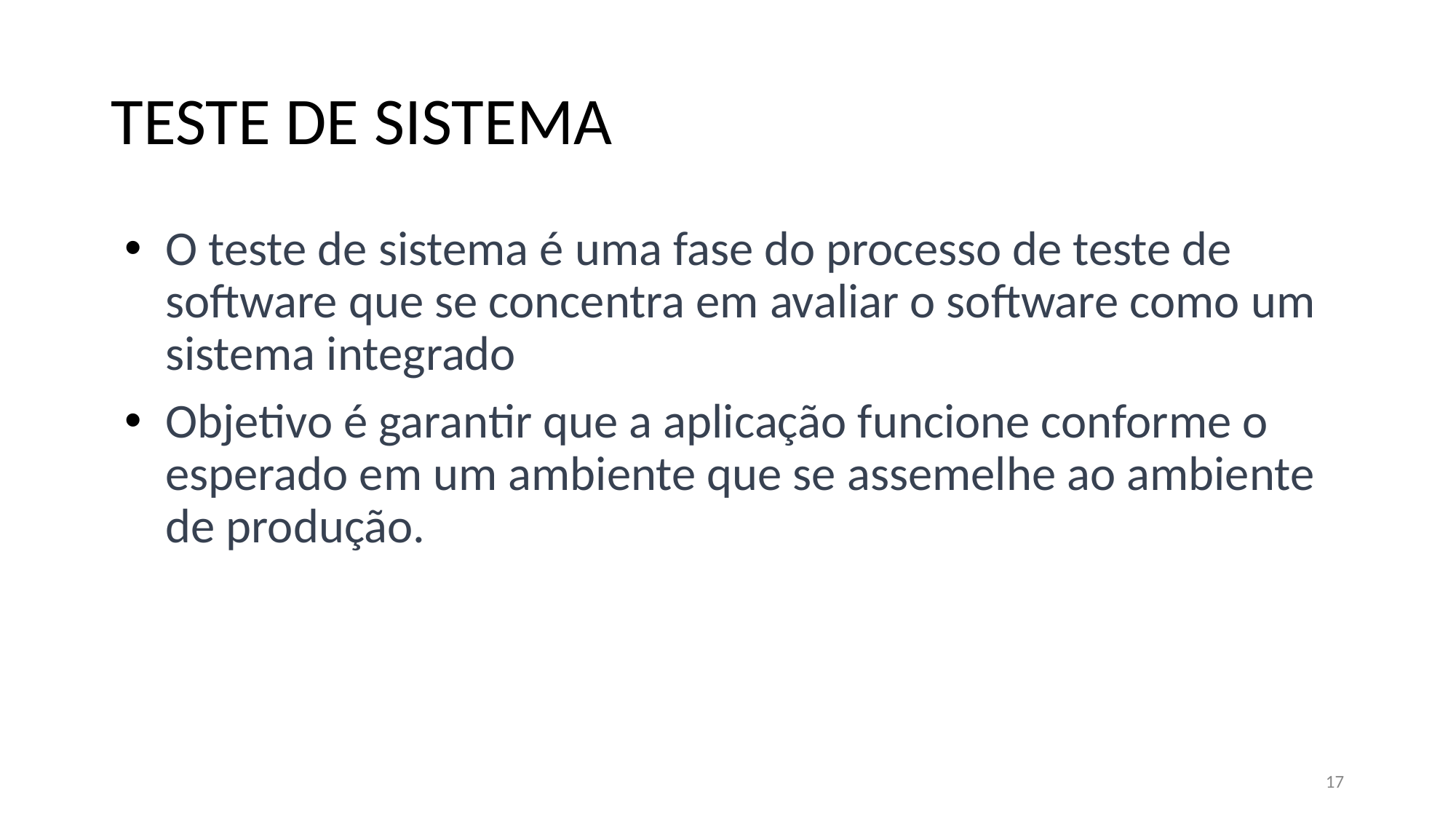

# TESTE DE SISTEMA
O teste de sistema é uma fase do processo de teste de software que se concentra em avaliar o software como um sistema integrado
Objetivo é garantir que a aplicação funcione conforme o esperado em um ambiente que se assemelhe ao ambiente de produção.
17